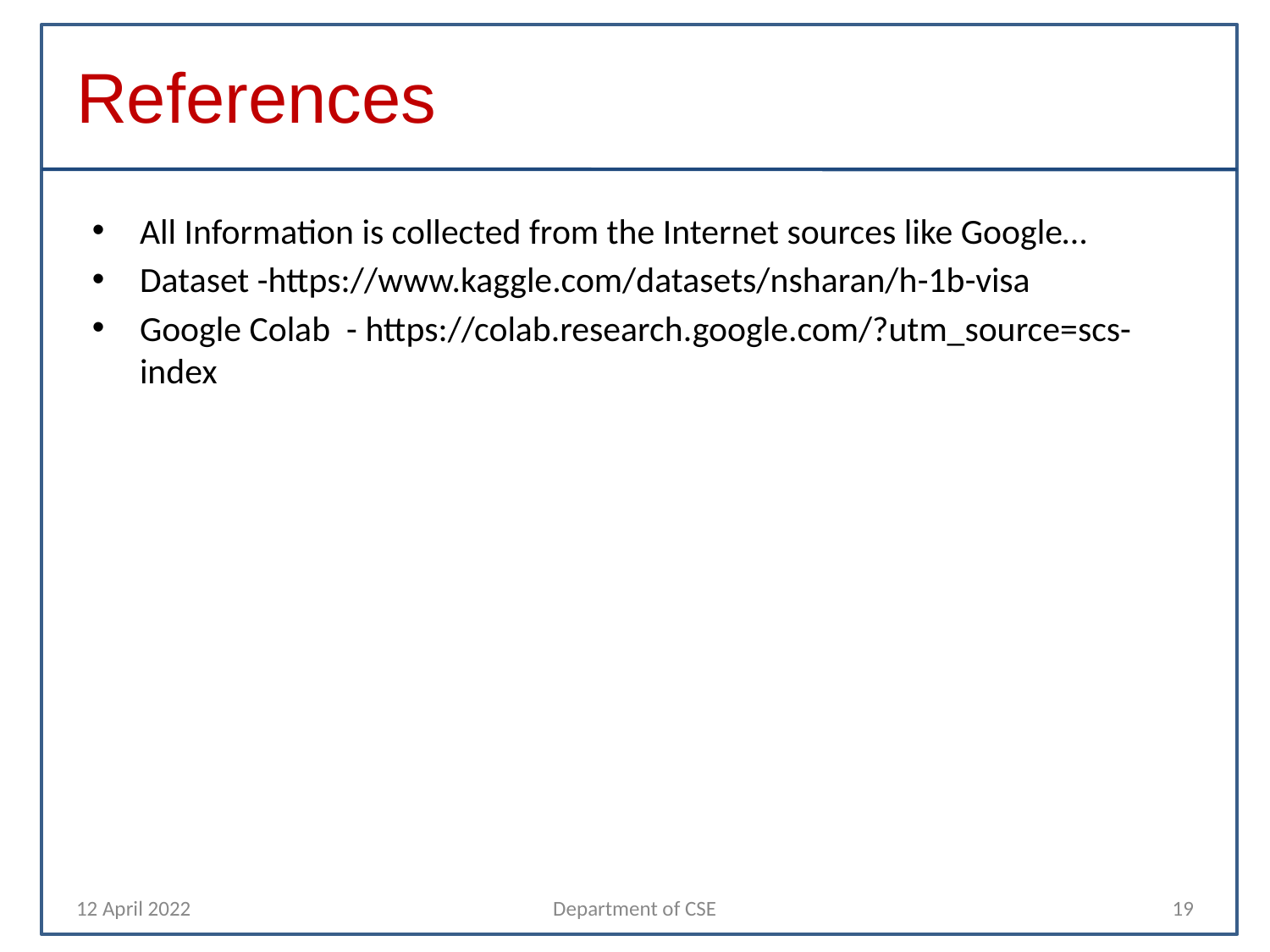

References
All Information is collected from the Internet sources like Google…
Dataset -https://www.kaggle.com/datasets/nsharan/h-1b-visa
Google Colab  - https://colab.research.google.com/?utm_source=scs-index
12 April 2022
Department of CSE
19